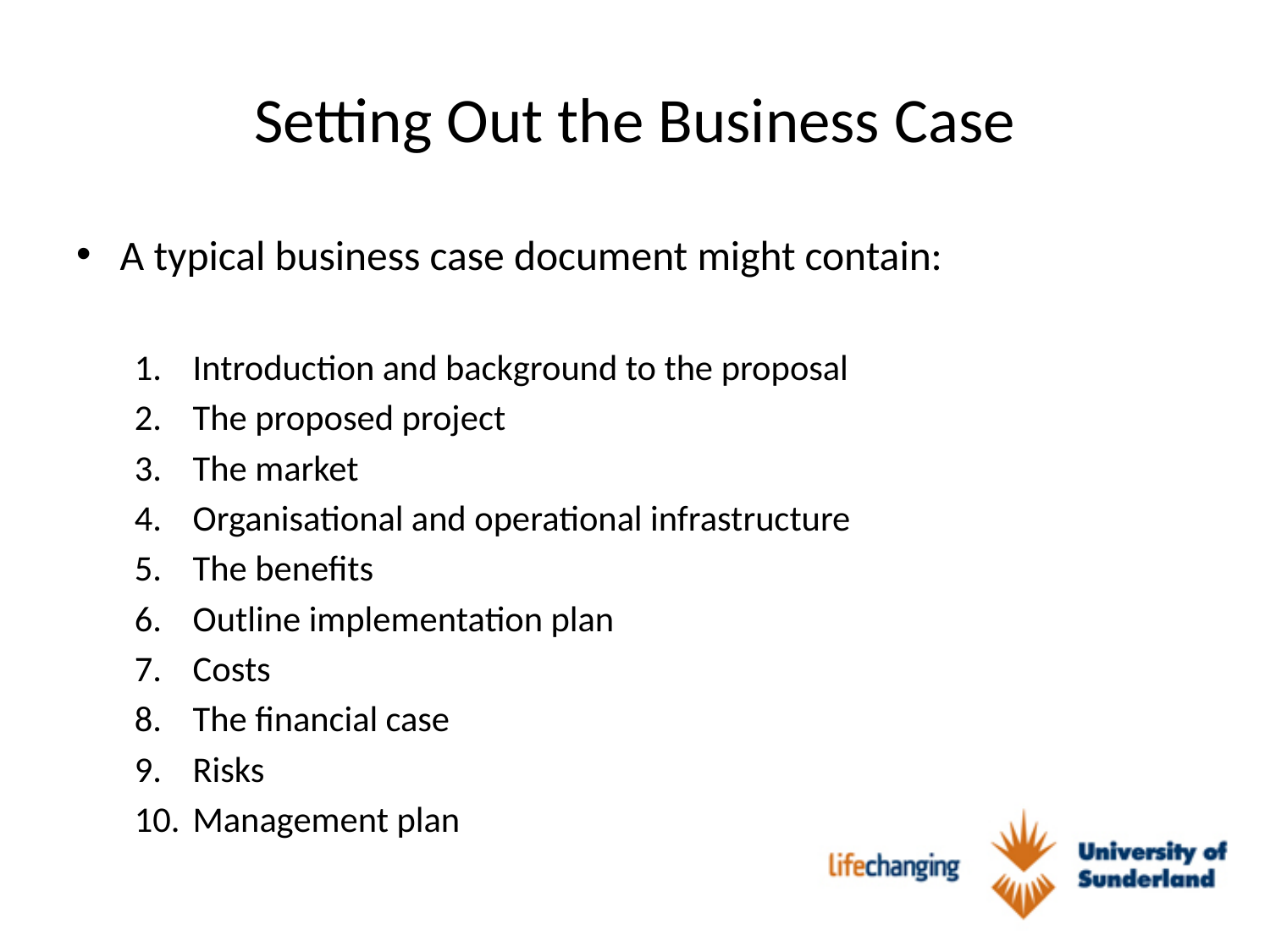

# Setting Out the Business Case
A typical business case document might contain:

Introduction and background to the proposal
The proposed project
The market
Organisational and operational infrastructure
The benefits
Outline implementation plan
Costs
The financial case
Risks
Management plan